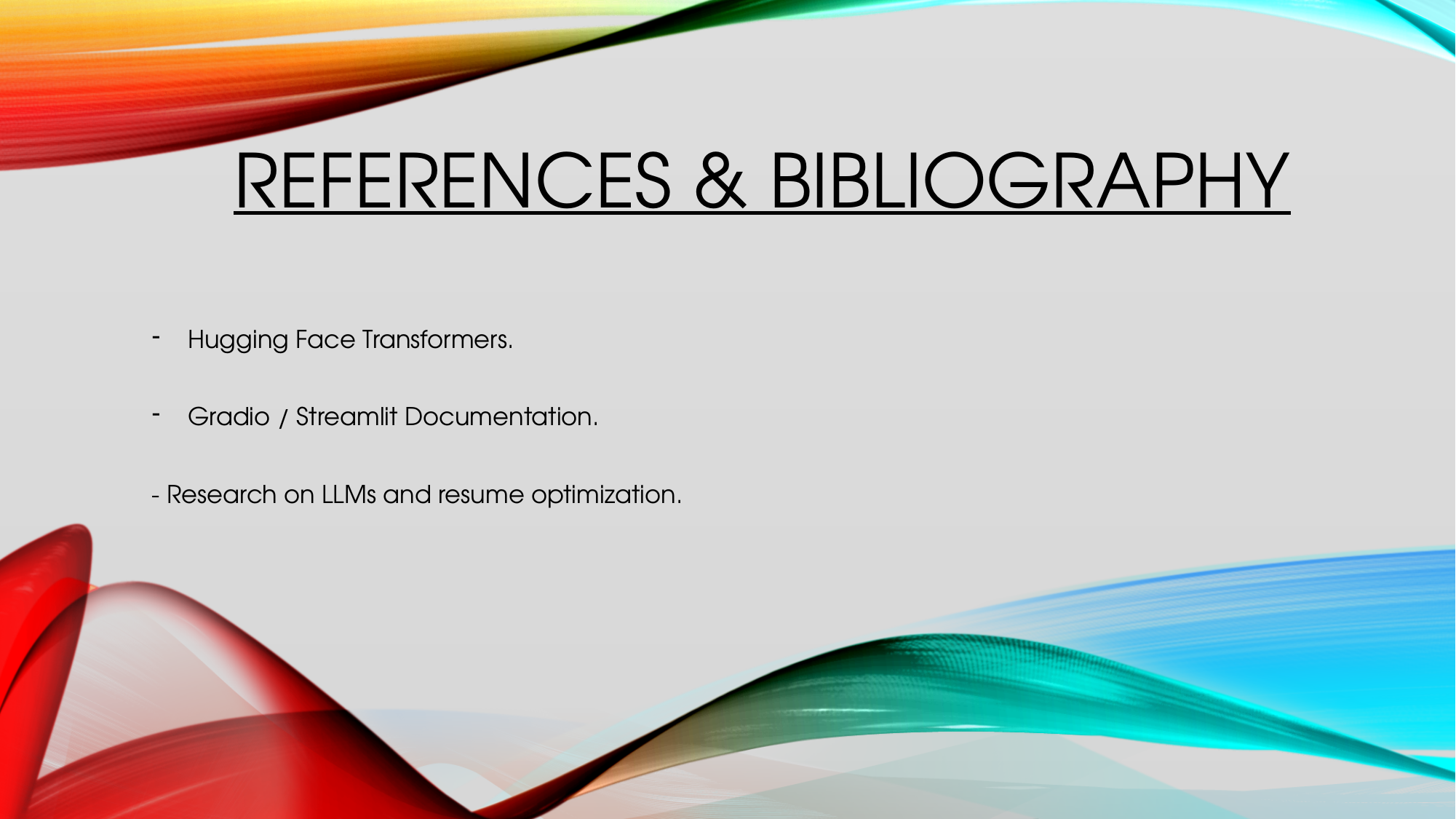

# References & bibliography
Hugging Face Transformers.

Gradio / Streamlit Documentation.

- Research on LLMs and resume optimization.